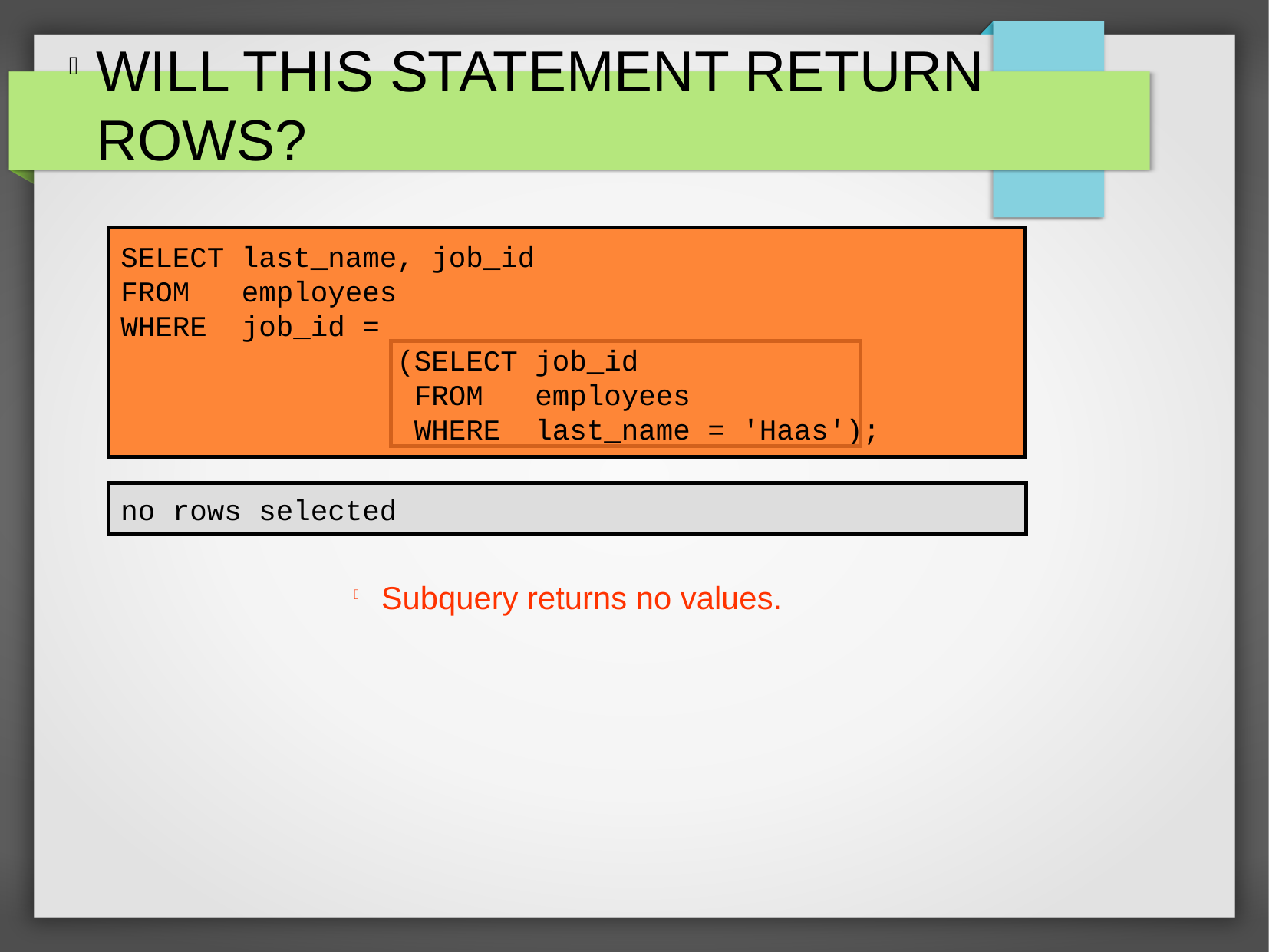

WILL THIS STATEMENT RETURN ROWS?
SELECT last_name, job_id
FROM   employees
WHERE  job_id =
                (SELECT job_id
                 FROM   employees
                 WHERE  last_name = 'Haas');

no rows selected
Subquery returns no values.